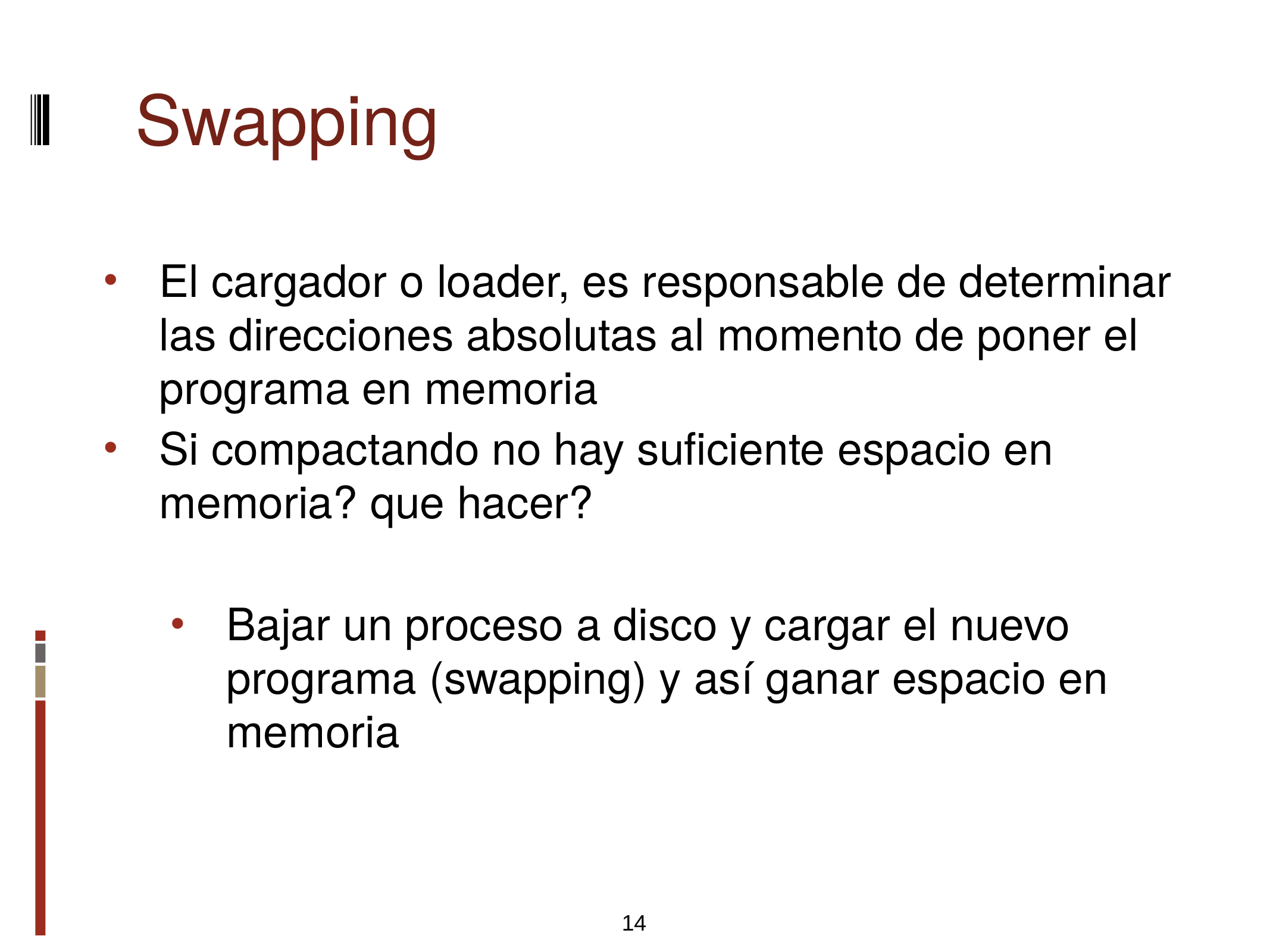

Swapping

El cargador o loader, es responsable de determinar las direcciones absolutas al momento de poner el programa en memoria
Si compactando no hay suficiente espacio en memoria? que hacer?

Bajar un proceso a disco y cargar el nuevo programa (swapping) y así ganar espacio en memoria

14